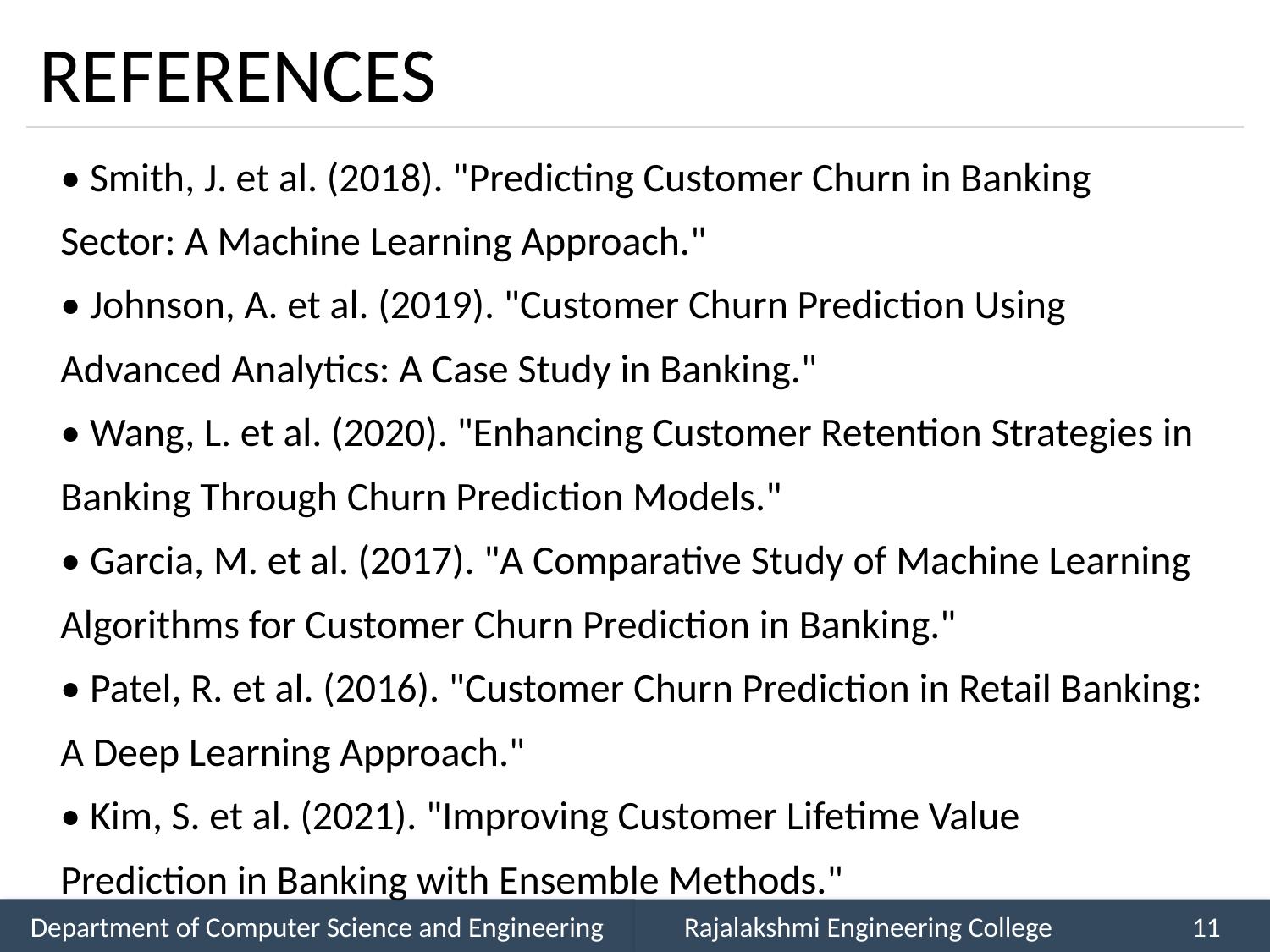

# REFERENCES
• Smith, J. et al. (2018). "Predicting Customer Churn in Banking
Sector: A Machine Learning Approach."
• Johnson, A. et al. (2019). "Customer Churn Prediction Using
Advanced Analytics: A Case Study in Banking."
• Wang, L. et al. (2020). "Enhancing Customer Retention Strategies in
Banking Through Churn Prediction Models."
• Garcia, M. et al. (2017). "A Comparative Study of Machine Learning
Algorithms for Customer Churn Prediction in Banking."
• Patel, R. et al. (2016). "Customer Churn Prediction in Retail Banking:
A Deep Learning Approach."
• Kim, S. et al. (2021). "Improving Customer Lifetime Value
Prediction in Banking with Ensemble Methods."